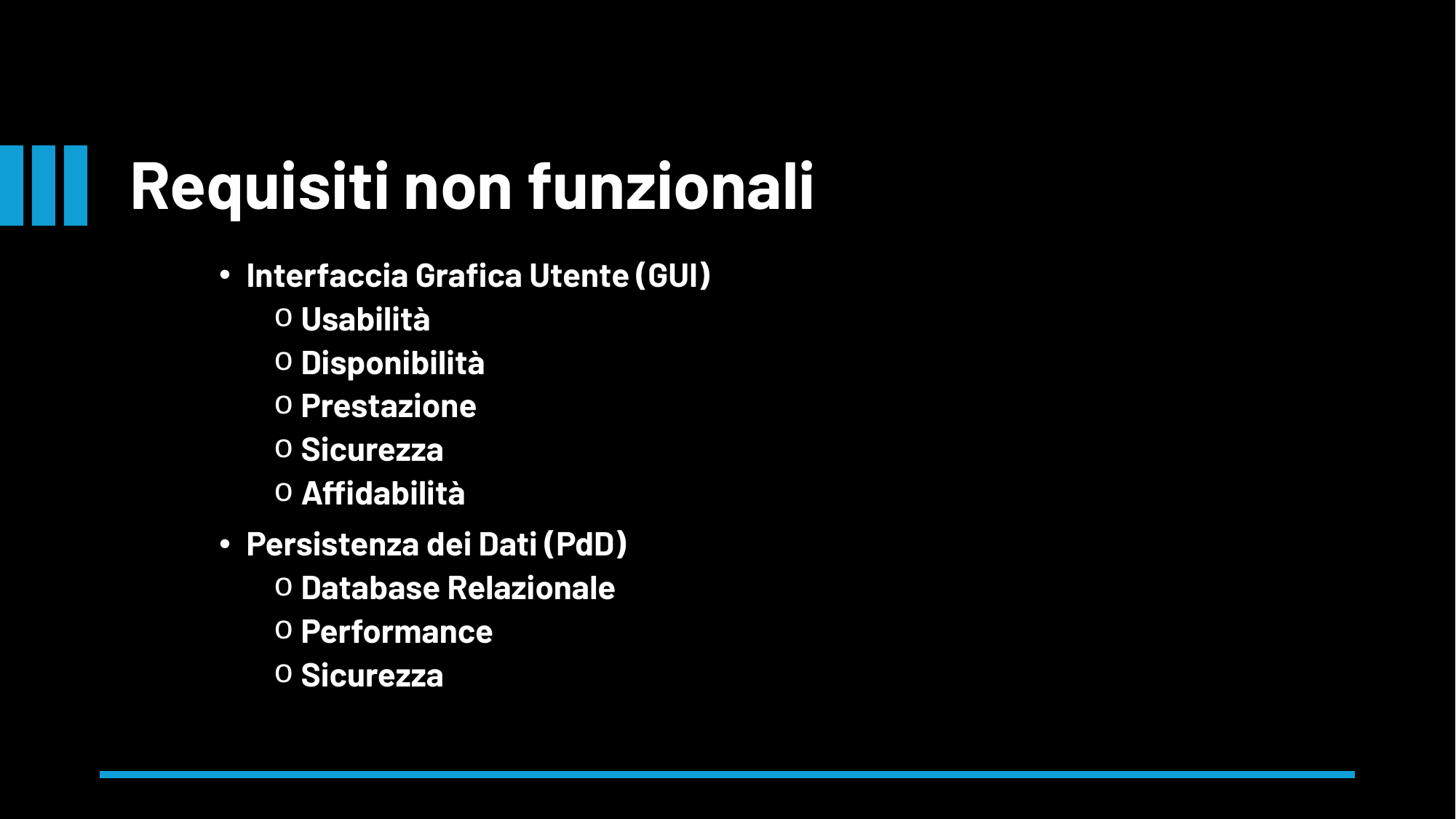

Requisiti non funzionali

Interfaccia Grafica Utente (GUI)
Usabilità
Disponibilità
Prestazione
Sicurezza
Affidabilità
Persistenza dei Dati (PdD)
Database Relazionale
Performance
Sicurezza